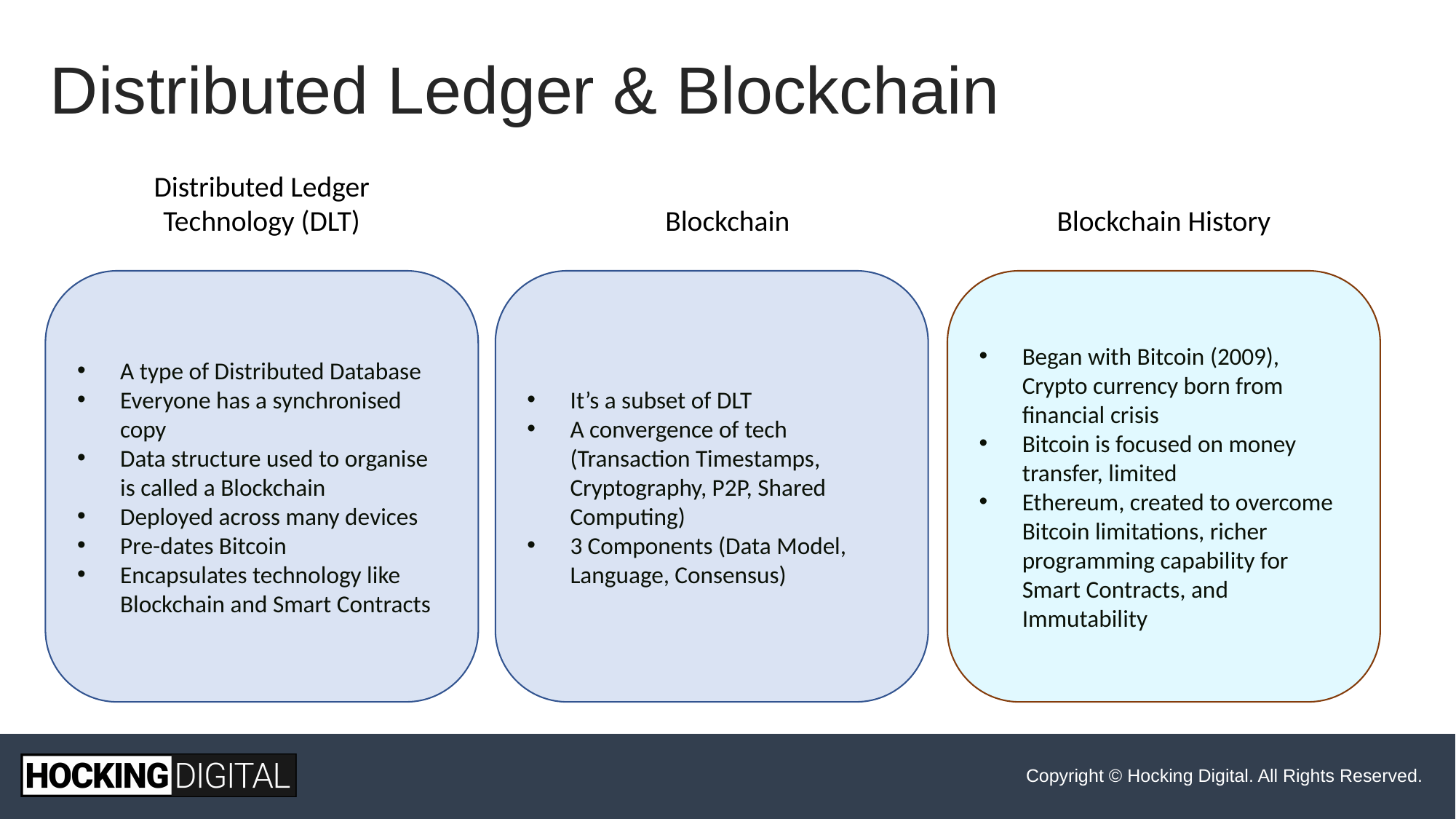

# Distributed Ledger & Blockchain
Distributed Ledger
Technology (DLT)
Blockchain
Blockchain History
A type of Distributed Database
Everyone has a synchronised copy
Data structure used to organise is called a Blockchain
Deployed across many devices
Pre-dates Bitcoin
Encapsulates technology like Blockchain and Smart Contracts
It’s a subset of DLT
A convergence of tech (Transaction Timestamps, Cryptography, P2P, Shared Computing)
3 Components (Data Model, Language, Consensus)
Began with Bitcoin (2009), Crypto currency born from financial crisis
Bitcoin is focused on money transfer, limited
Ethereum, created to overcome Bitcoin limitations, richer programming capability for Smart Contracts, and Immutability